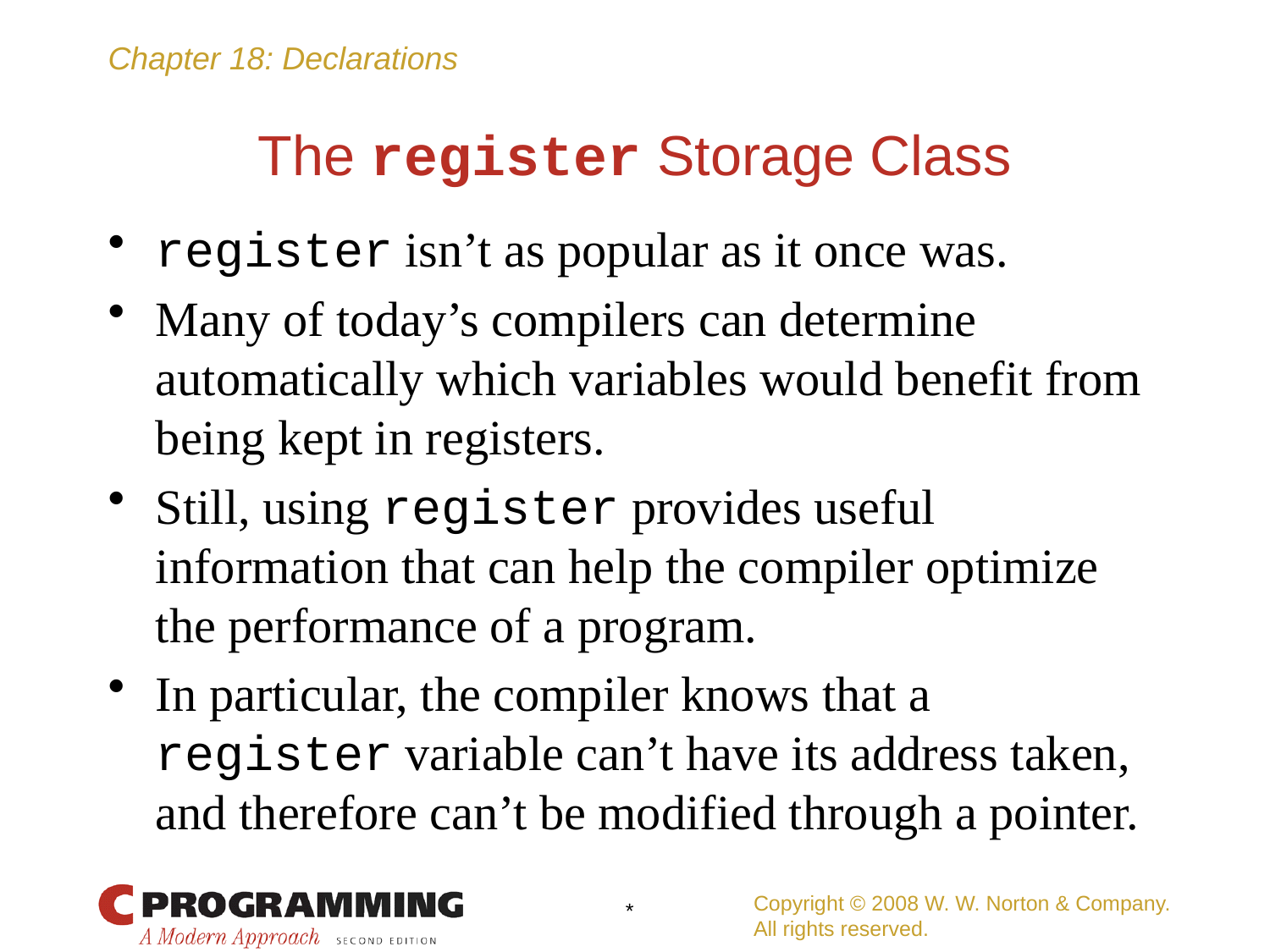

# The register Storage Class
register isn’t as popular as it once was.
Many of today’s compilers can determine automatically which variables would benefit from being kept in registers.
Still, using register provides useful information that can help the compiler optimize the performance of a program.
In particular, the compiler knows that a register variable can’t have its address taken, and therefore can’t be modified through a pointer.
Copyright © 2008 W. W. Norton & Company.
All rights reserved.
*